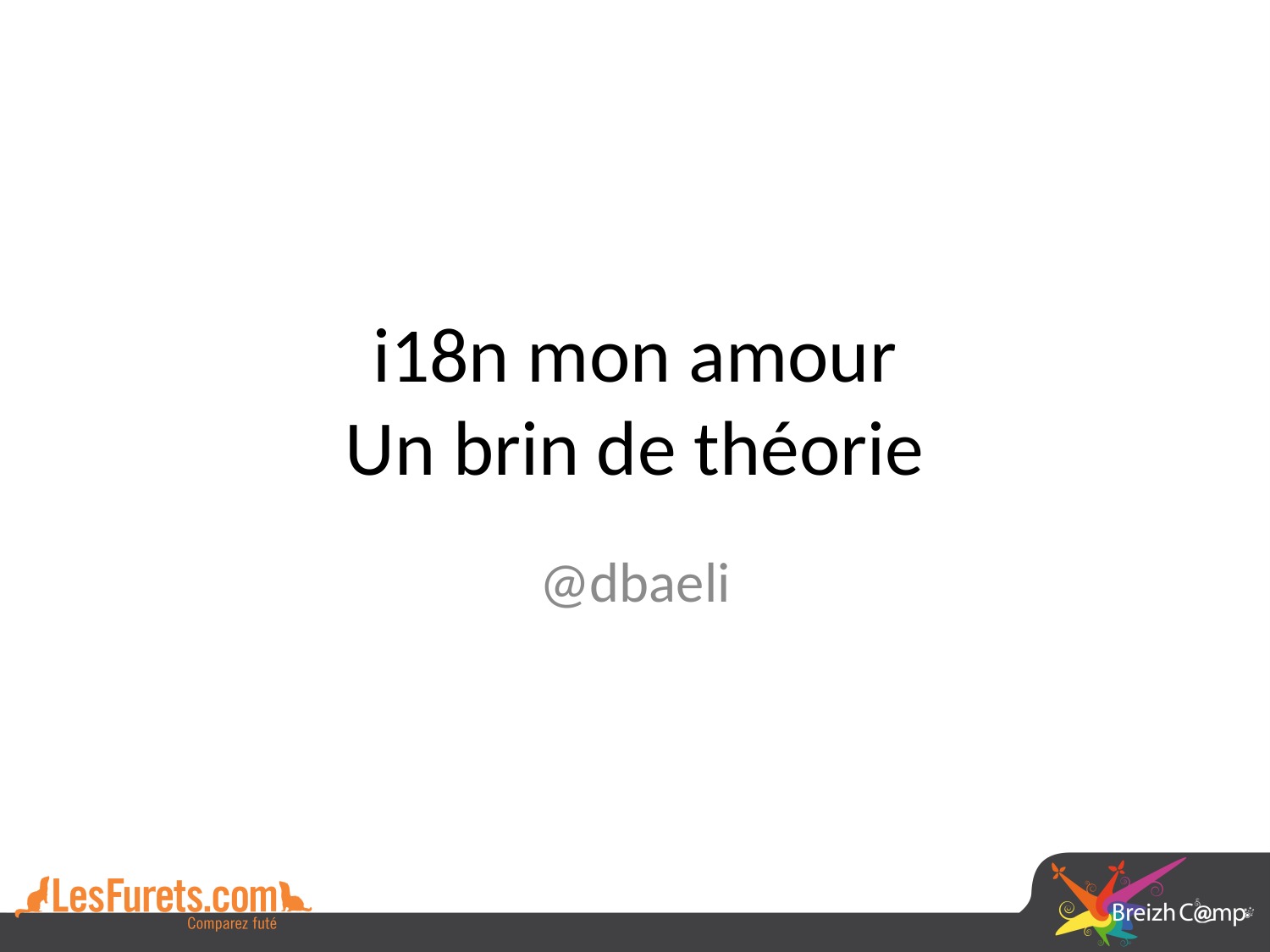

# i18n mon amour Un brin de théorie
@dbaeli